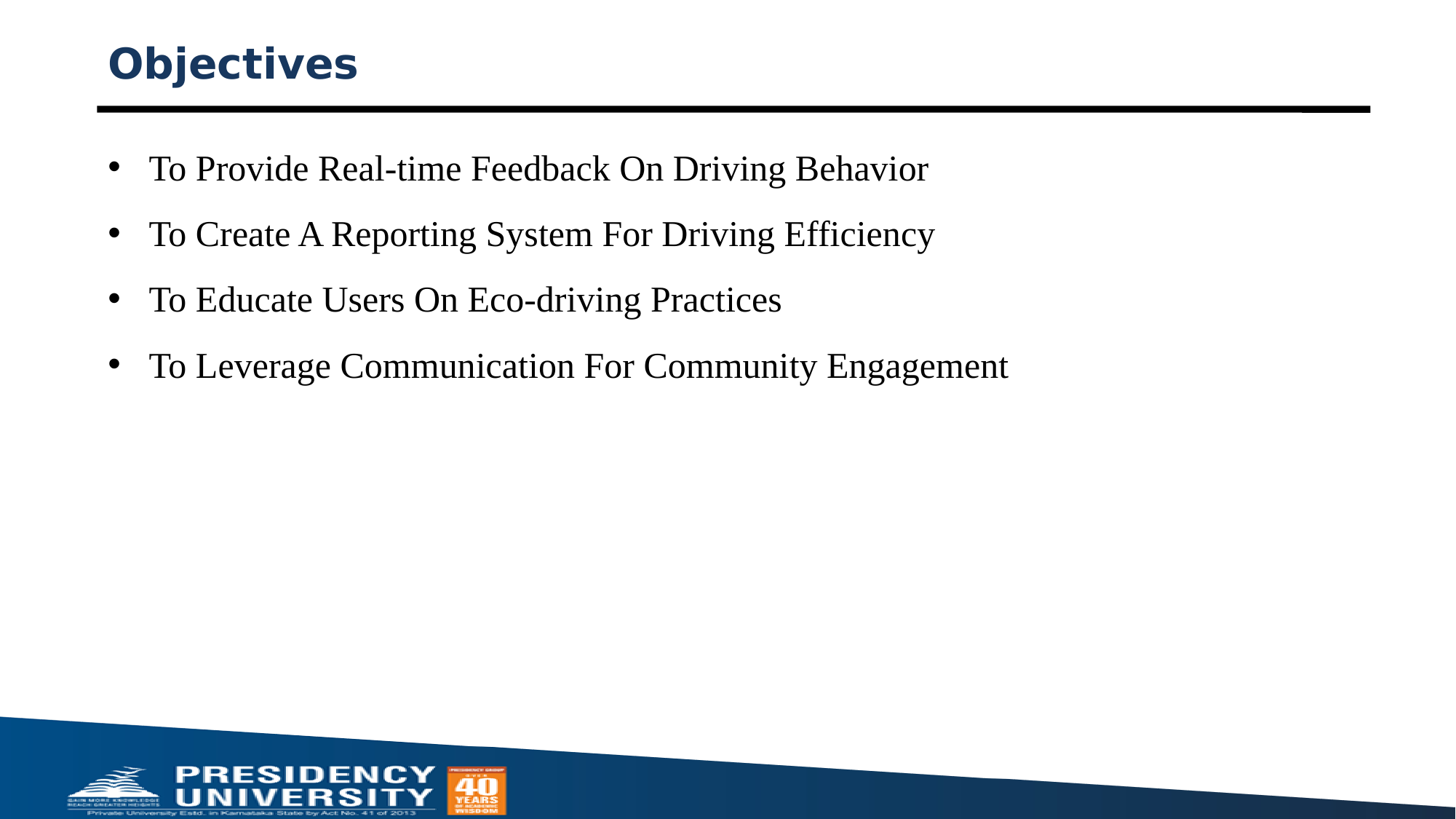

# Objectives
To Provide Real-time Feedback On Driving Behavior
To Create A Reporting System For Driving Efficiency
To Educate Users On Eco-driving Practices
To Leverage Communication For Community Engagement